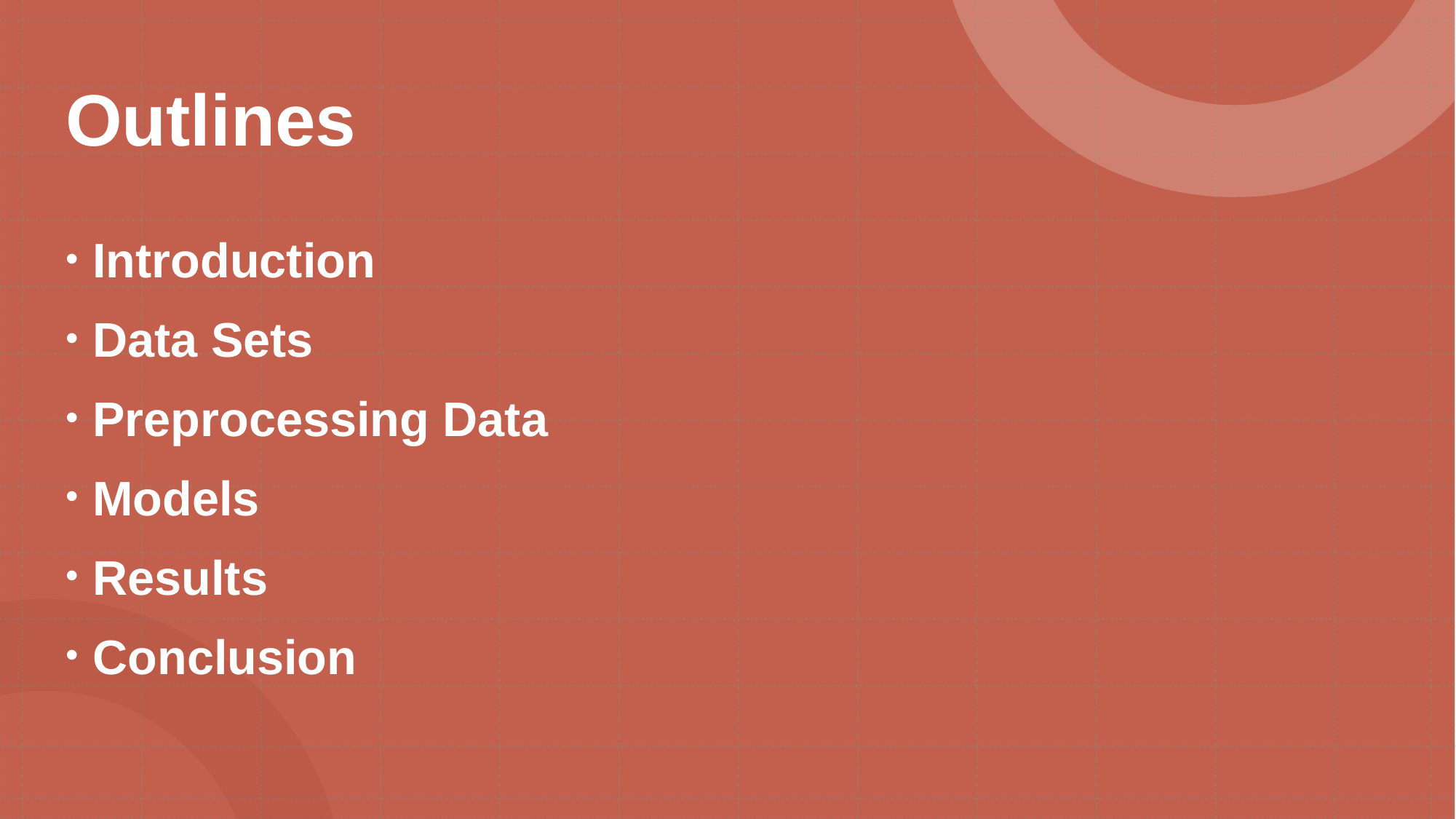

# Outlines
Introduction
Data Sets
Preprocessing Data
Models
Results
Conclusion